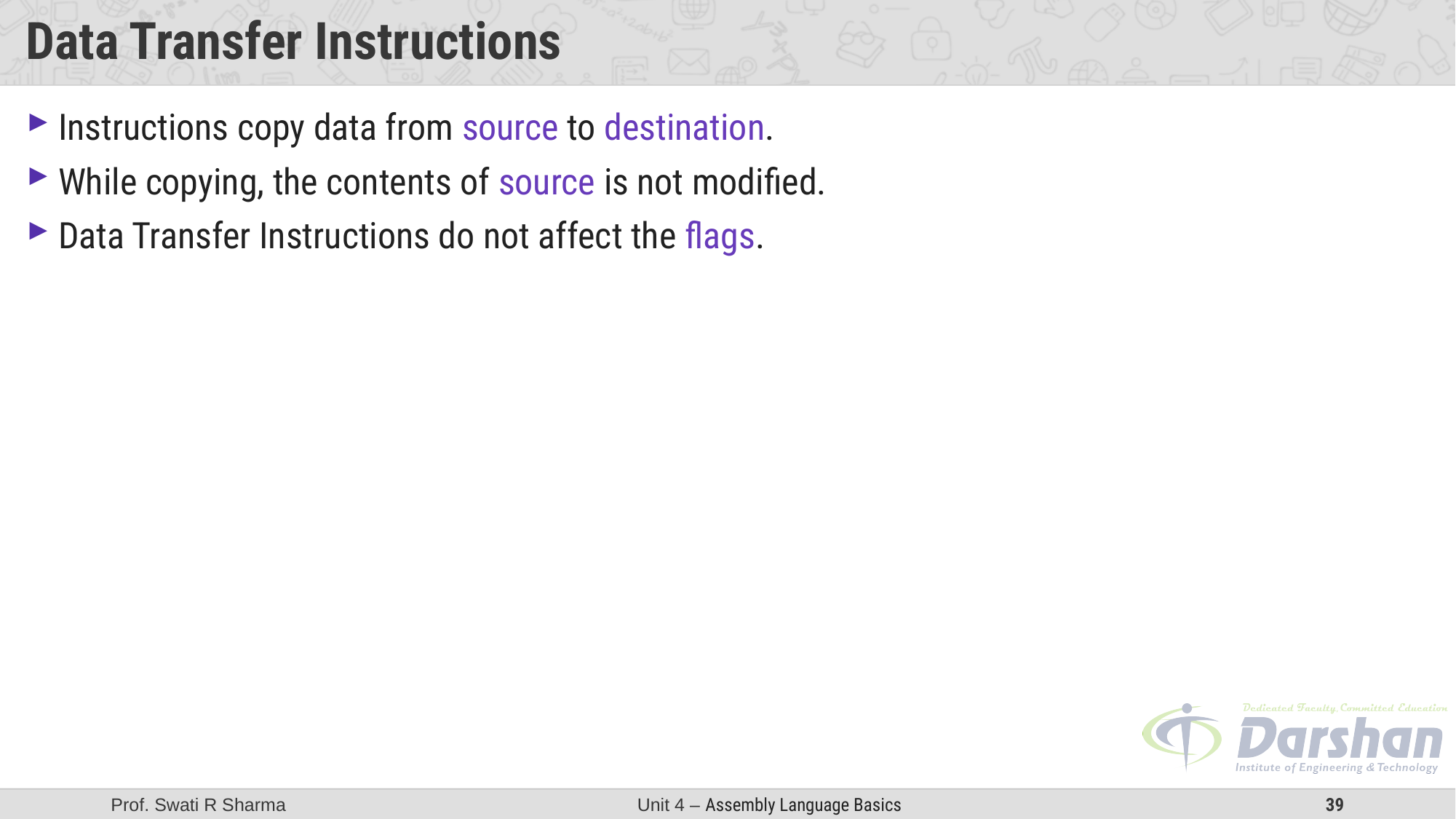

# Data Transfer Instructions
Instructions copy data from source to destination.
While copying, the contents of source is not modified.
Data Transfer Instructions do not affect the flags.